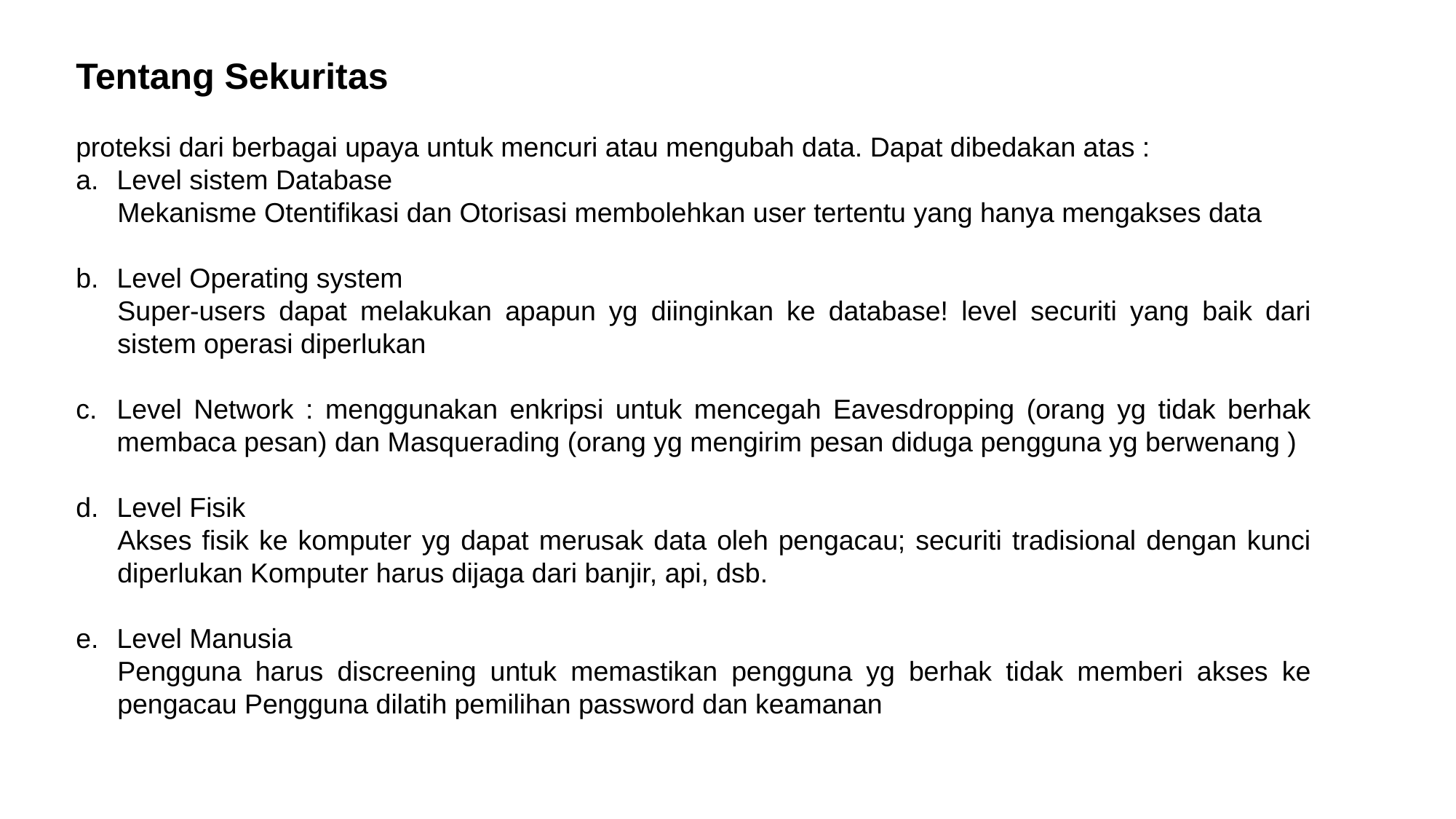

Tentang Sekuritas

proteksi dari berbagai upaya untuk mencuri atau mengubah data. Dapat dibedakan atas :
Level sistem Database
Mekanisme Otentifikasi dan Otorisasi membolehkan user tertentu yang hanya mengakses data

Level Operating system
Super-users dapat melakukan apapun yg diinginkan ke database! level securiti yang baik dari sistem operasi diperlukan

Level Network : menggunakan enkripsi untuk mencegah Eavesdropping (orang yg tidak berhak membaca pesan) dan Masquerading (orang yg mengirim pesan diduga pengguna yg berwenang )

Level Fisik
Akses fisik ke komputer yg dapat merusak data oleh pengacau; securiti tradisional dengan kunci diperlukan Komputer harus dijaga dari banjir, api, dsb.

Level Manusia
Pengguna harus discreening untuk memastikan pengguna yg berhak tidak memberi akses ke pengacau Pengguna dilatih pemilihan password dan keamanan